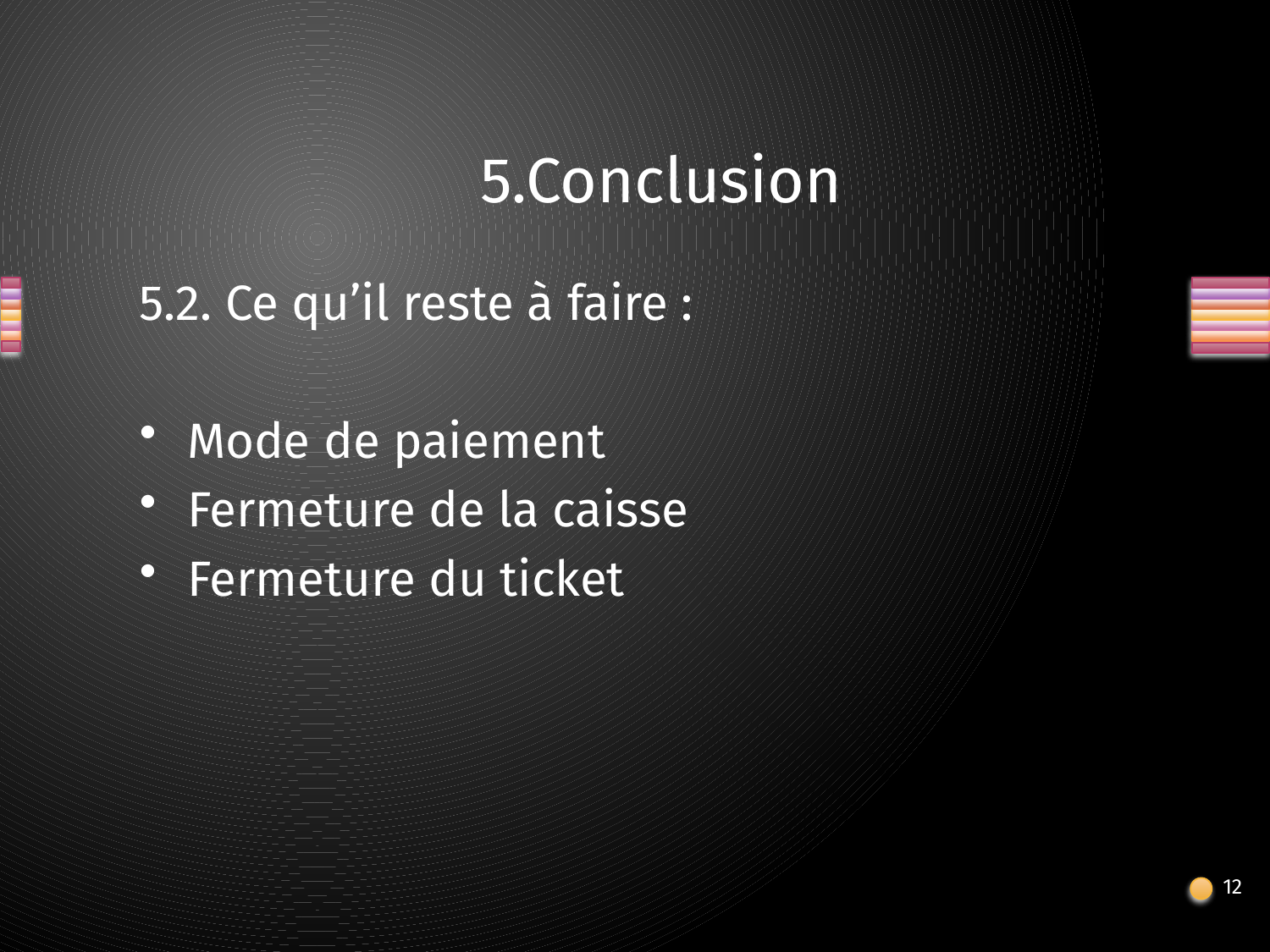

# 5.Conclusion
5.2. Ce qu’il reste à faire :

Mode de paiement
Fermeture de la caisse
Fermeture du ticket
12